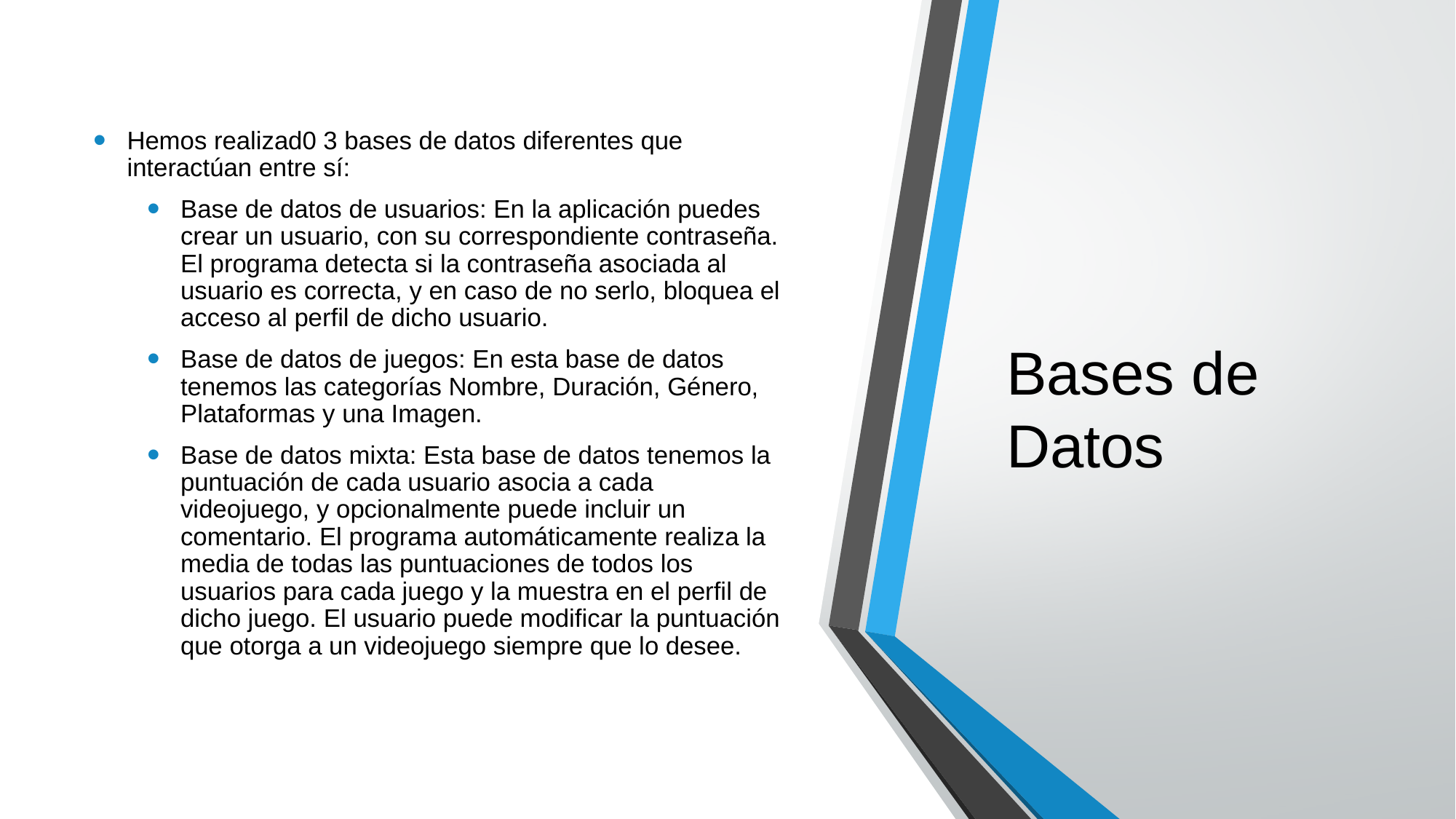

Hemos realizad0 3 bases de datos diferentes que interactúan entre sí:
Base de datos de usuarios: En la aplicación puedes crear un usuario, con su correspondiente contraseña. El programa detecta si la contraseña asociada al usuario es correcta, y en caso de no serlo, bloquea el acceso al perfil de dicho usuario.
Base de datos de juegos: En esta base de datos tenemos las categorías Nombre, Duración, Género, Plataformas y una Imagen.
Base de datos mixta: Esta base de datos tenemos la puntuación de cada usuario asocia a cada videojuego, y opcionalmente puede incluir un comentario. El programa automáticamente realiza la media de todas las puntuaciones de todos los usuarios para cada juego y la muestra en el perfil de dicho juego. El usuario puede modificar la puntuación que otorga a un videojuego siempre que lo desee.

# Bases de Datos